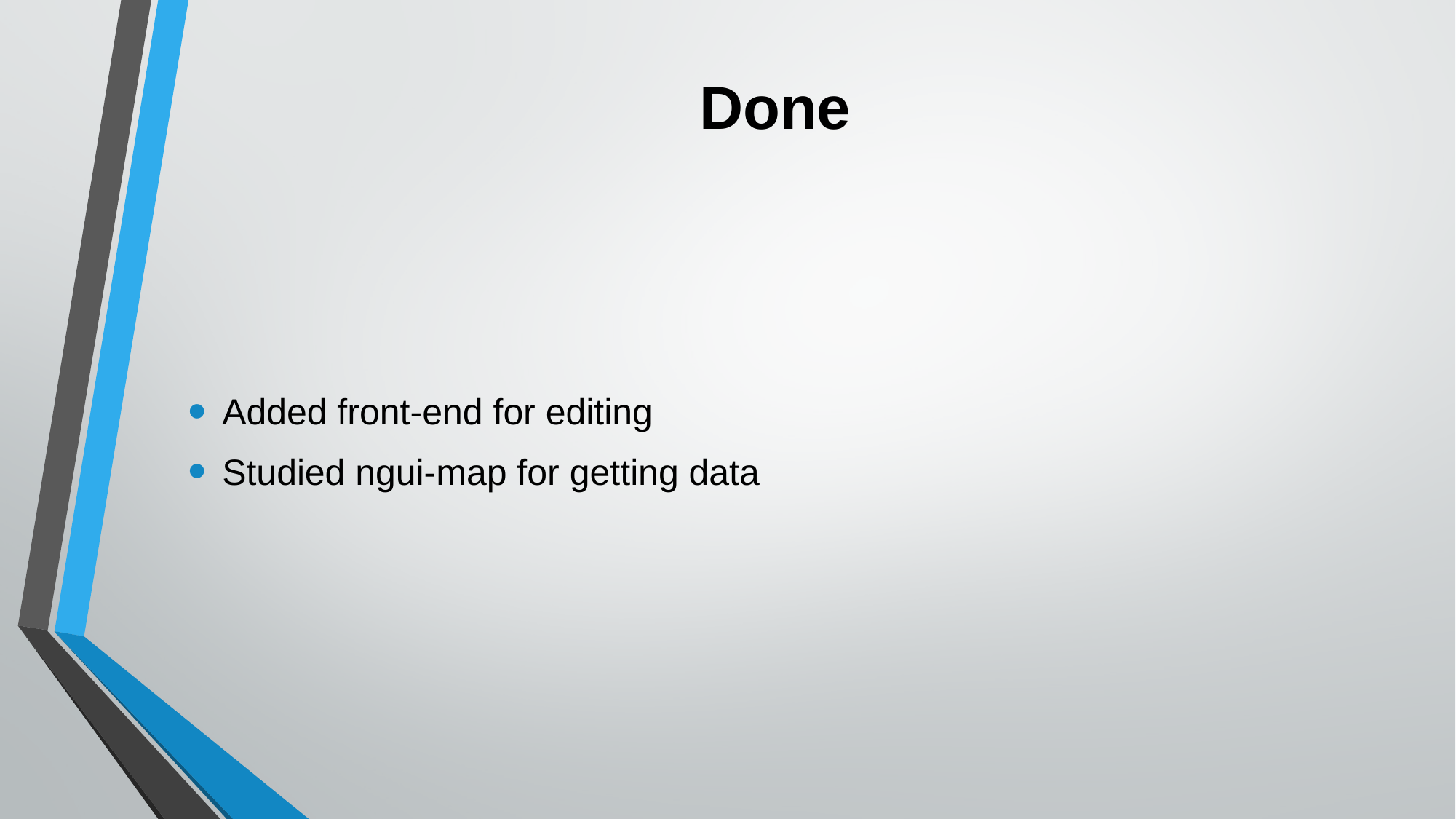

# Done
Added front-end for editing
Studied ngui-map for getting data